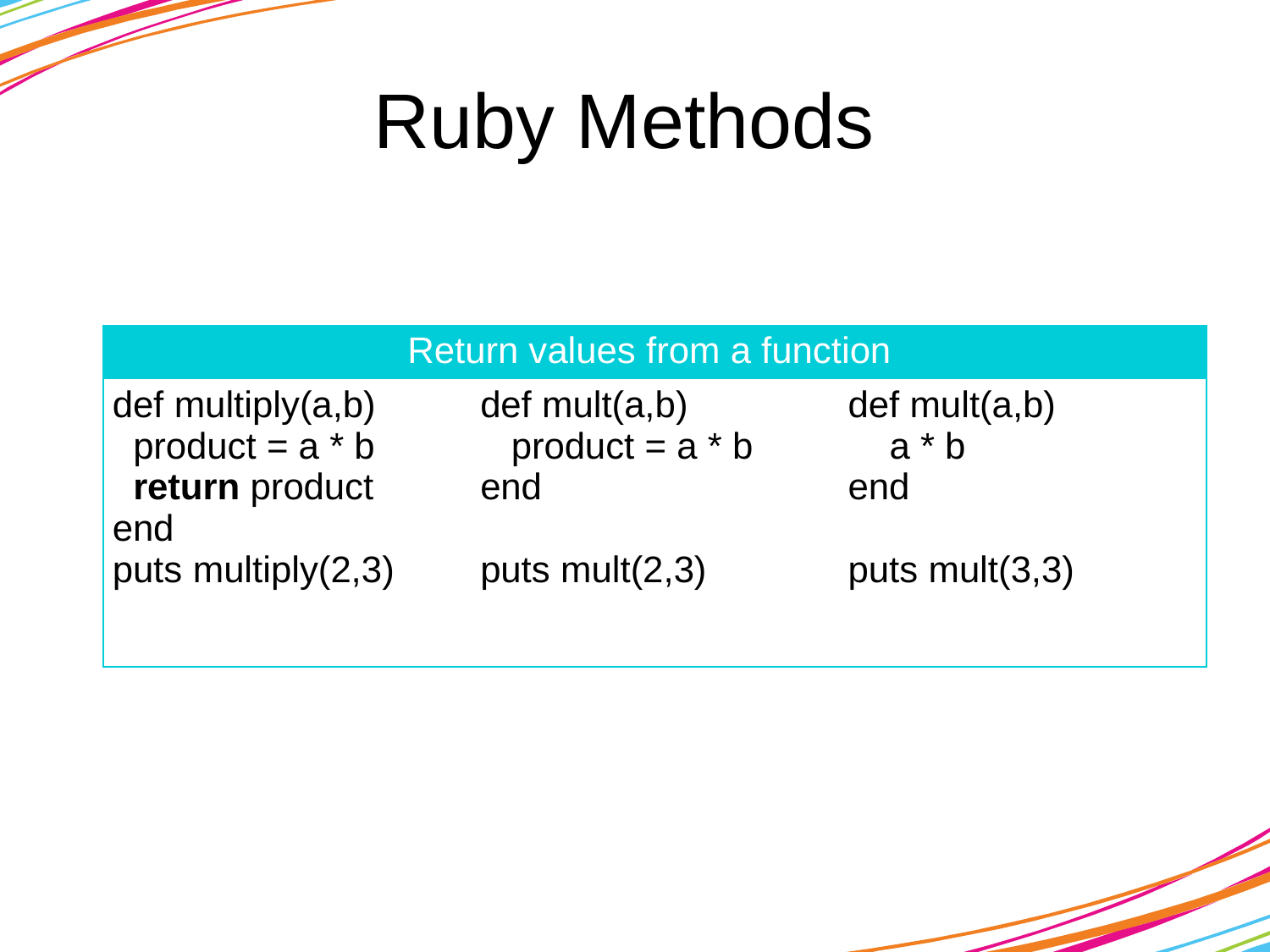

# Ruby Methods
| Return values from a function |  |  |
| --- | --- | --- |
| def multiply(a,b) product = a \* b return product end puts multiply(2,3) | def mult(a,b) product = a \* b end puts mult(2,3) | def mult(a,b) a \* b end puts mult(3,3) |